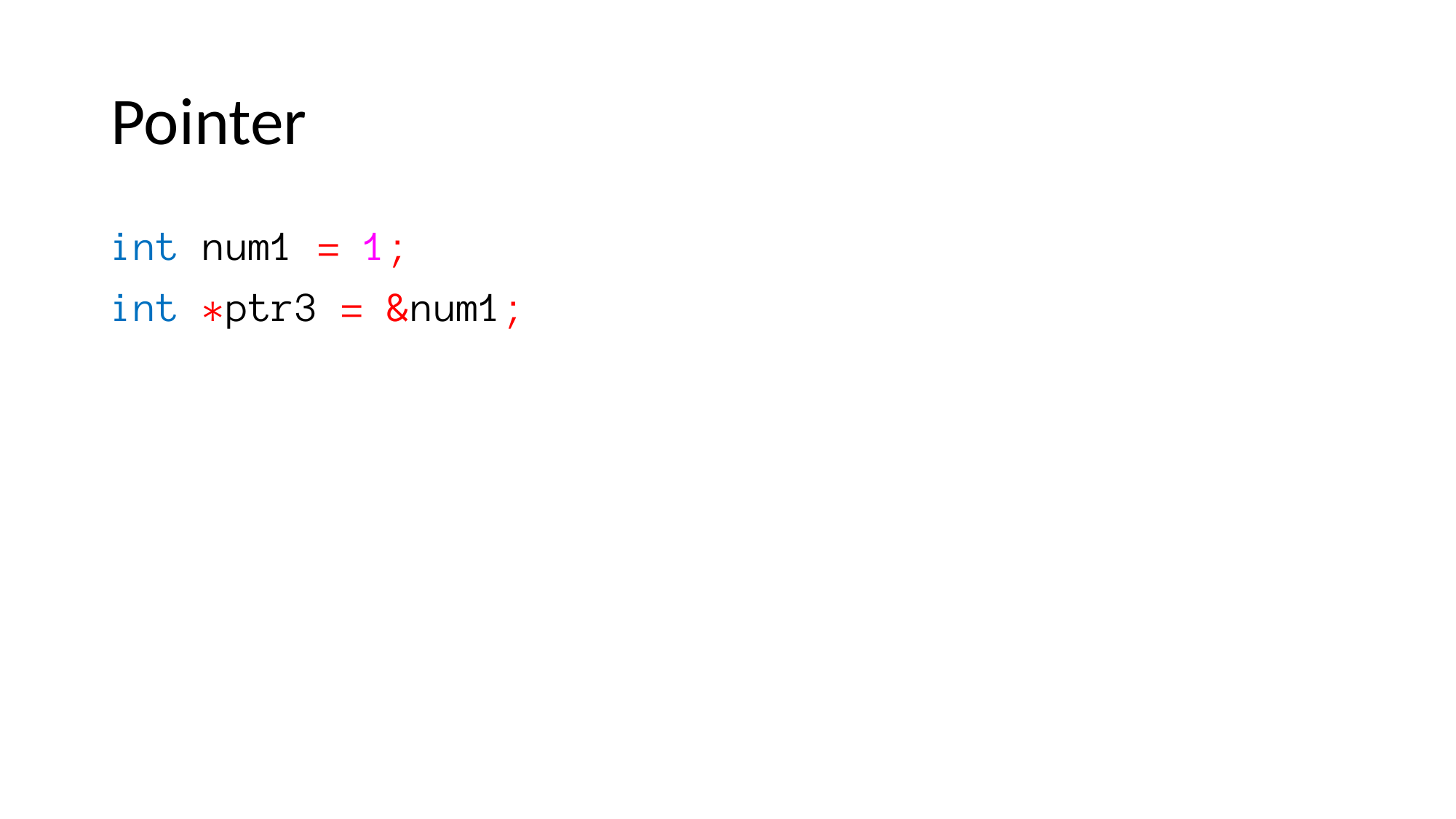

# Pointer
int num1 = 1;
int *ptr3 = &num1;